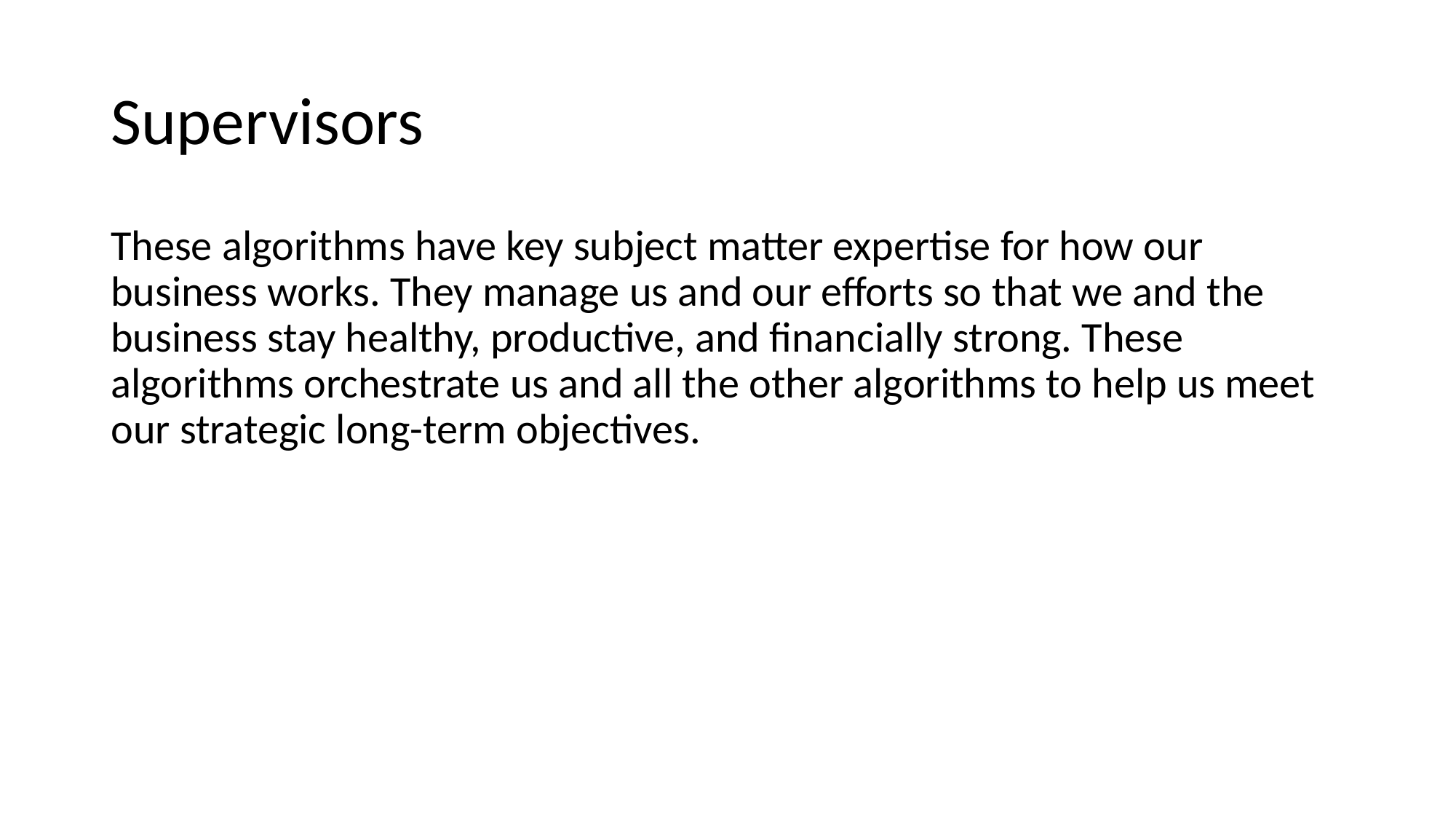

# Supervisors
These algorithms have key subject matter expertise for how our business works. They manage us and our efforts so that we and the business stay healthy, productive, and financially strong. These algorithms orchestrate us and all the other algorithms to help us meet our strategic long-term objectives.